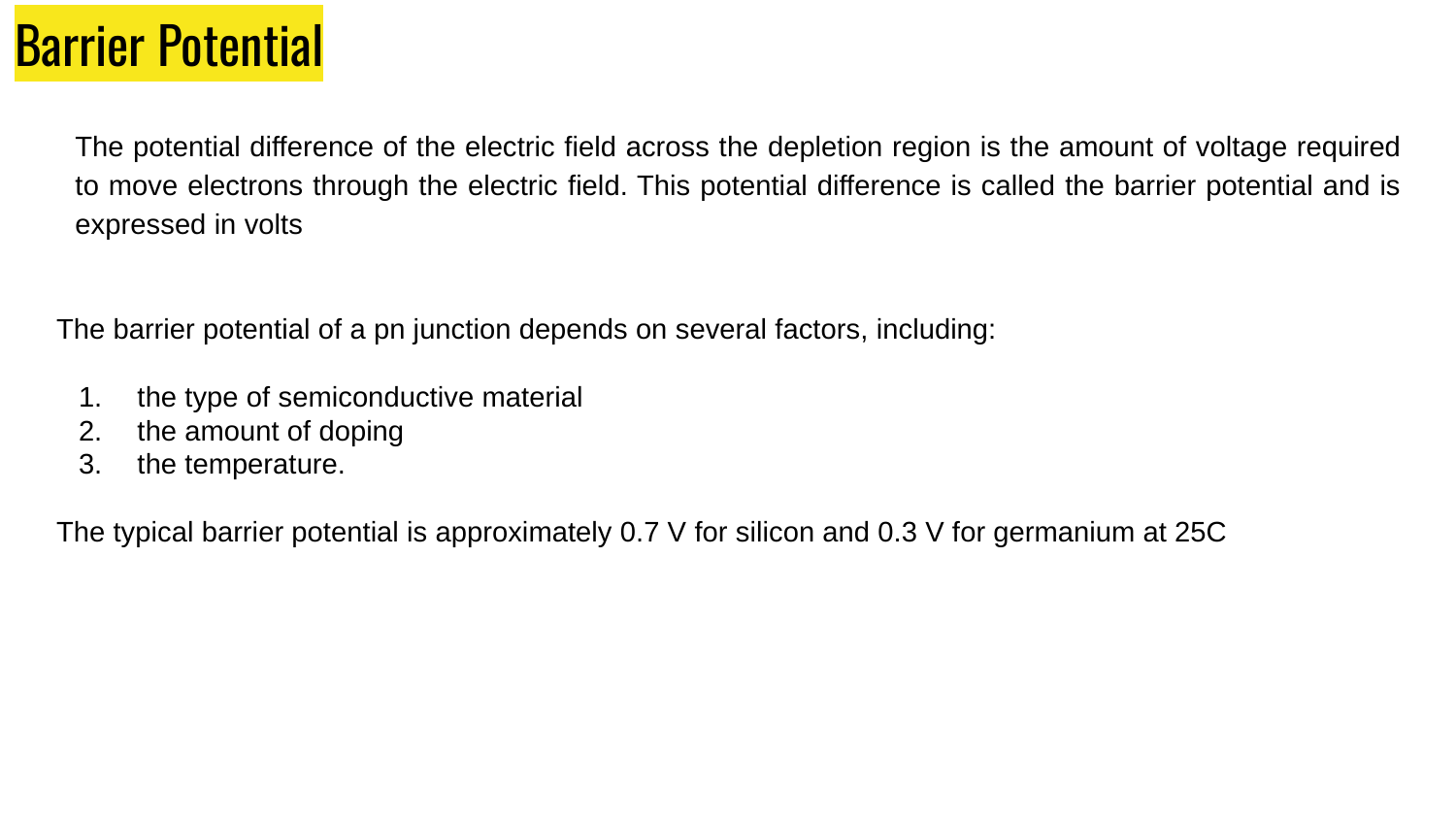

# Barrier Potential
The potential difference of the electric field across the depletion region is the amount of voltage required to move electrons through the electric field. This potential difference is called the barrier potential and is expressed in volts

The barrier potential of a pn junction depends on several factors, including:

 the type of semiconductive material
 the amount of doping
 the temperature.

The typical barrier potential is approximately 0.7 V for silicon and 0.3 V for germanium at 25C